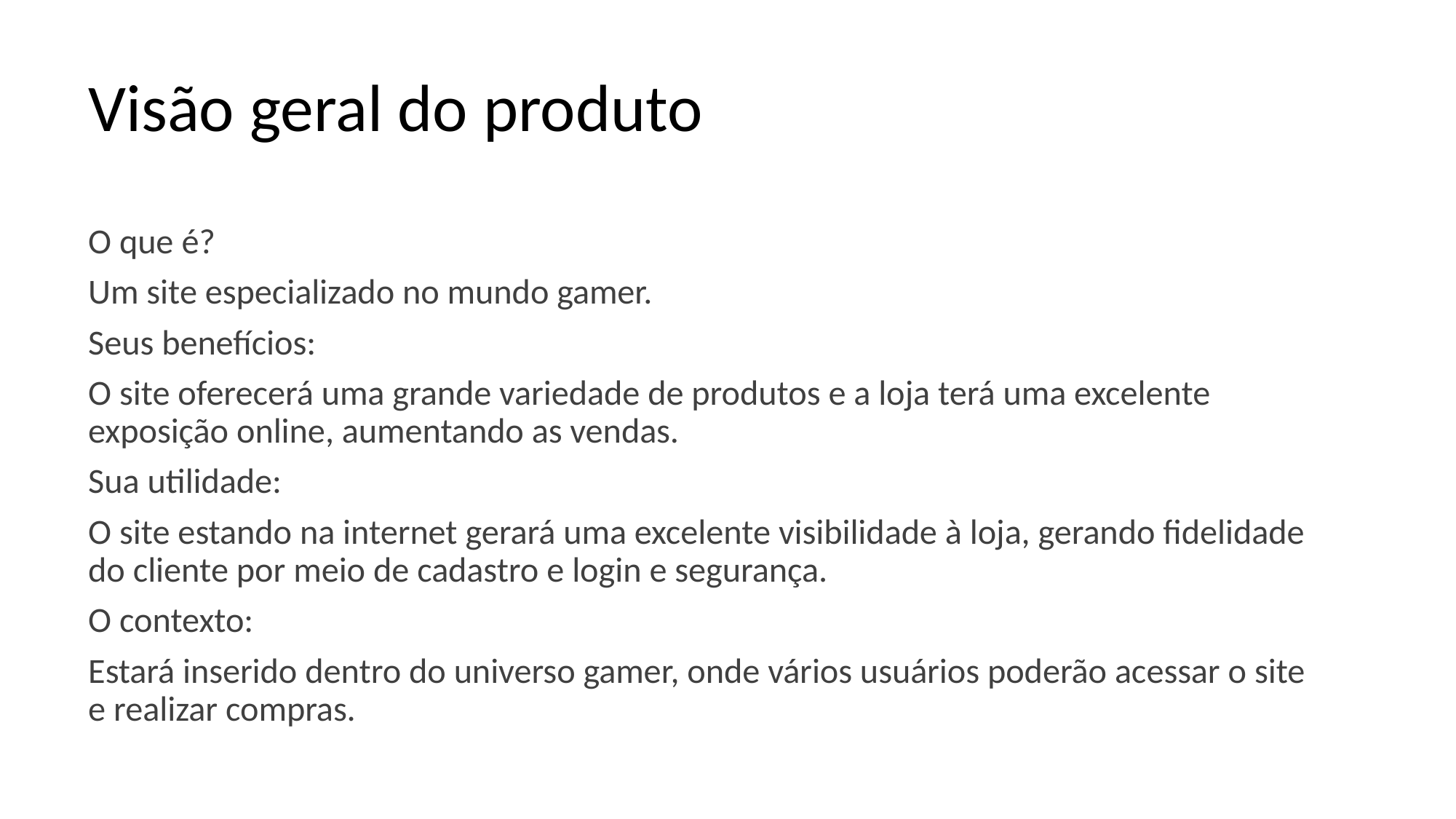

# Visão geral do produto
O que é?
Um site especializado no mundo gamer.
Seus benefícios:
O site oferecerá uma grande variedade de produtos e a loja terá uma excelente exposição online, aumentando as vendas.
Sua utilidade:
O site estando na internet gerará uma excelente visibilidade à loja, gerando fidelidade do cliente por meio de cadastro e login e segurança.
O contexto:
Estará inserido dentro do universo gamer, onde vários usuários poderão acessar o site e realizar compras.